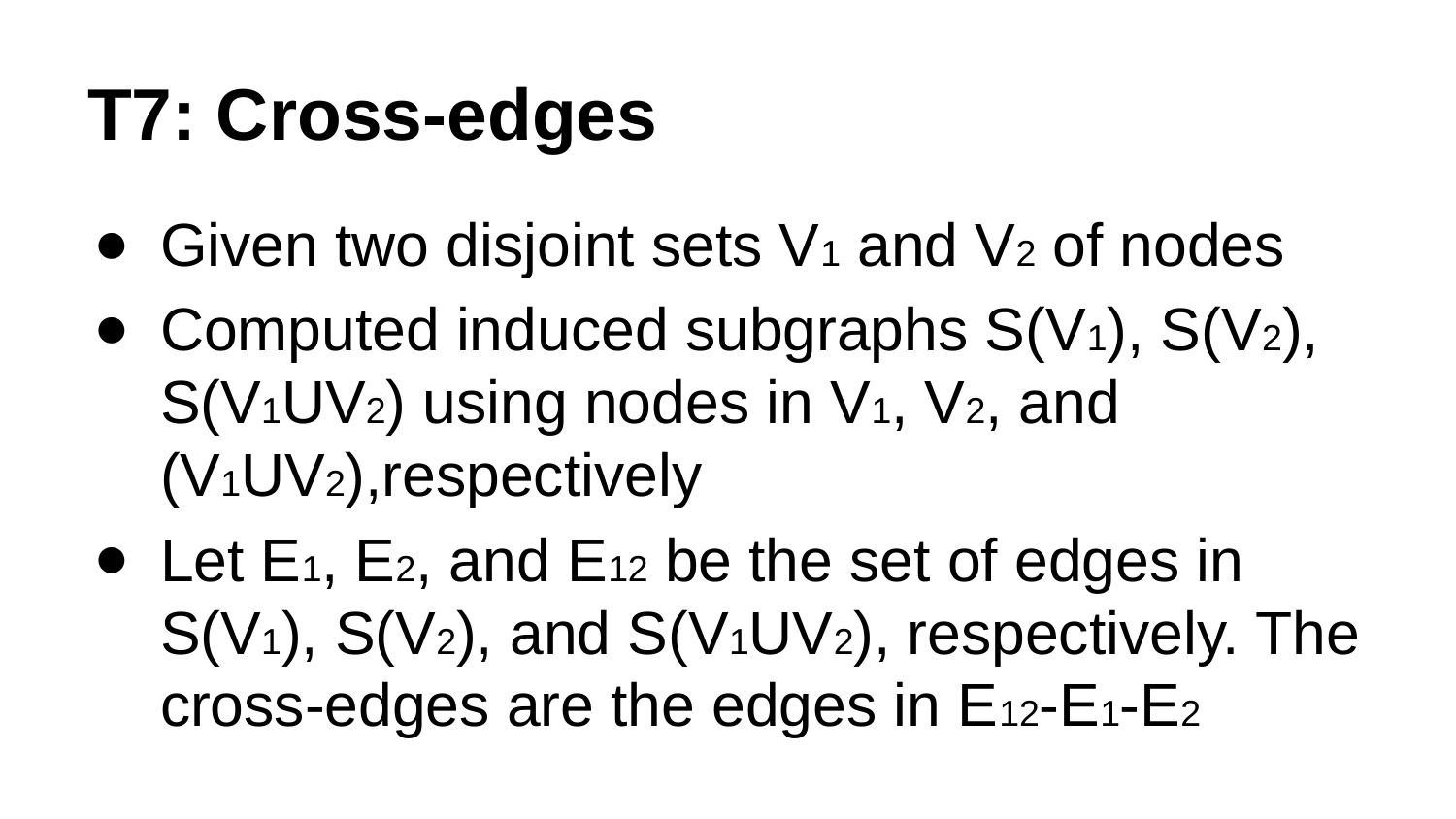

# T7: Cross-edges
Given two disjoint sets V1 and V2 of nodes
Computed induced subgraphs S(V1), S(V2), S(V1UV2) using nodes in V1, V2, and (V1UV2),respectively
Let E1, E2, and E12 be the set of edges in S(V1), S(V2), and S(V1UV2), respectively. The cross-edges are the edges in E12-E1-E2